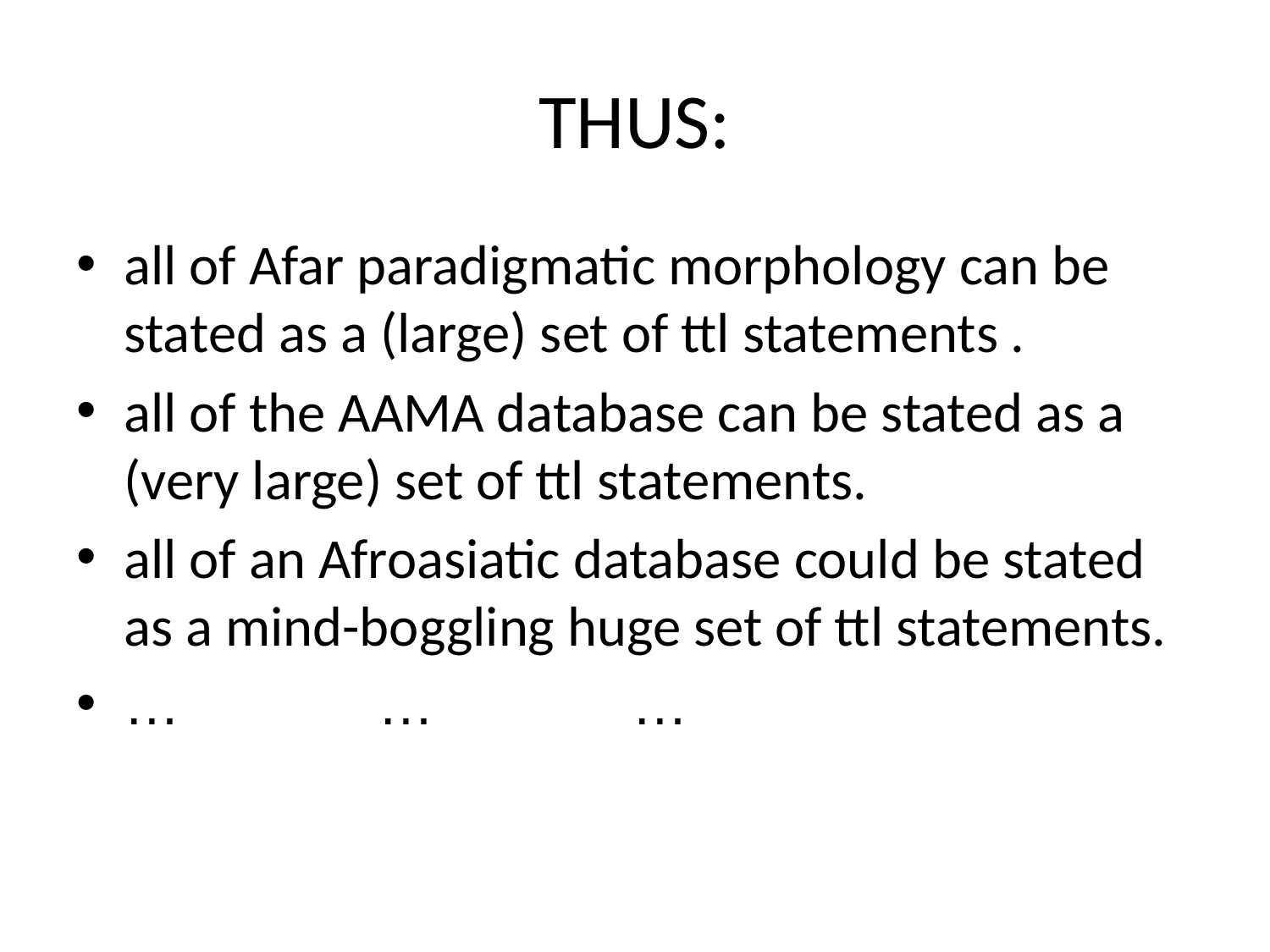

# THUS:
all of Afar paradigmatic morphology can be stated as a (large) set of ttl statements .
all of the AAMA database can be stated as a (very large) set of ttl statements.
all of an Afroasiatic database could be stated as a mind-boggling huge set of ttl statements.
…		…		…